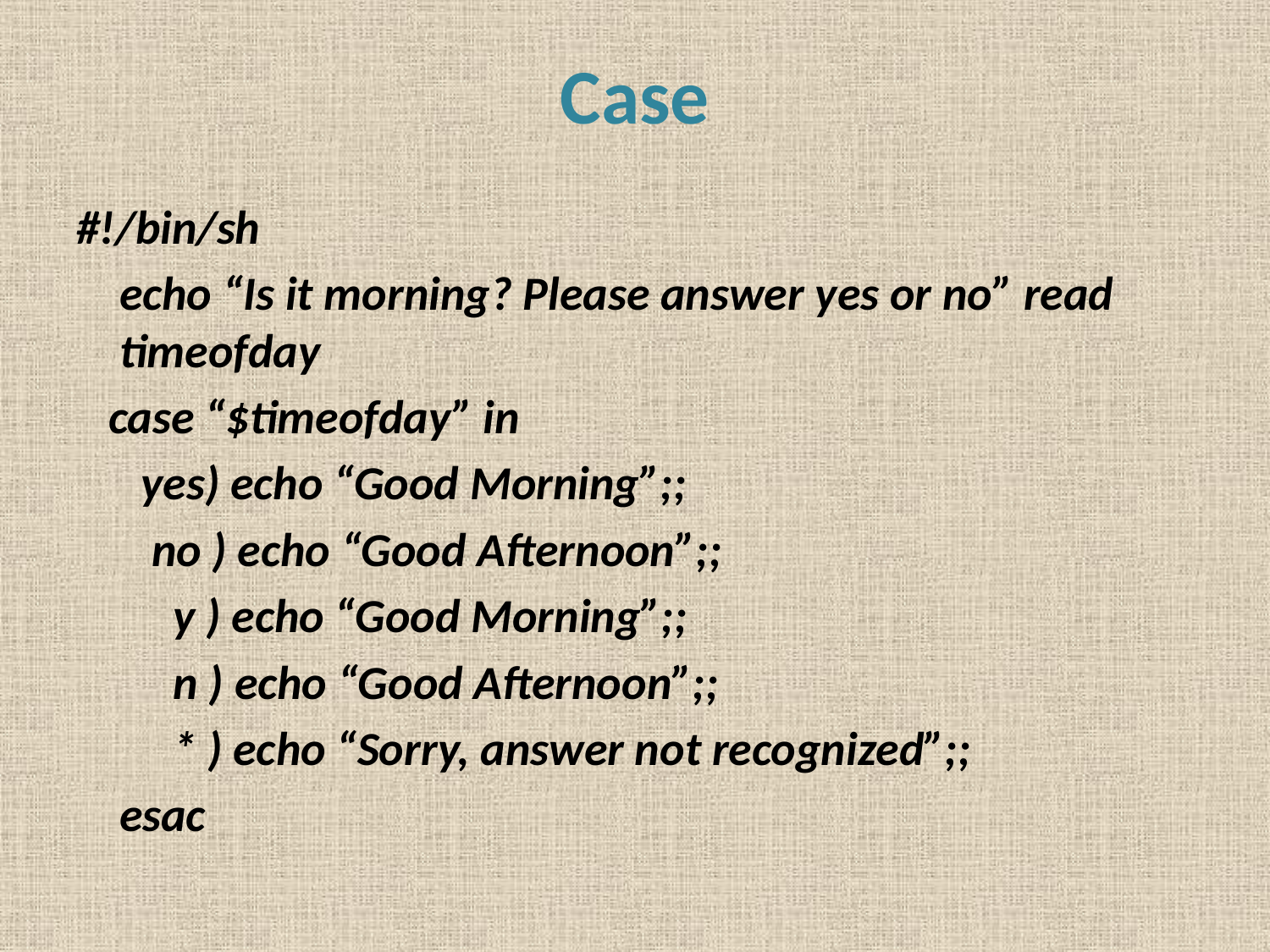

Case
#!/bin/sh
    echo “Is it morning? Please answer yes or no” read timeofday
   case “$timeofday” in
      yes) echo “Good Morning”;;
       no ) echo “Good Afternoon”;;
         y ) echo “Good Morning”;;
         n ) echo “Good Afternoon”;;
         * ) echo “Sorry, answer not recognized”;;
    esac